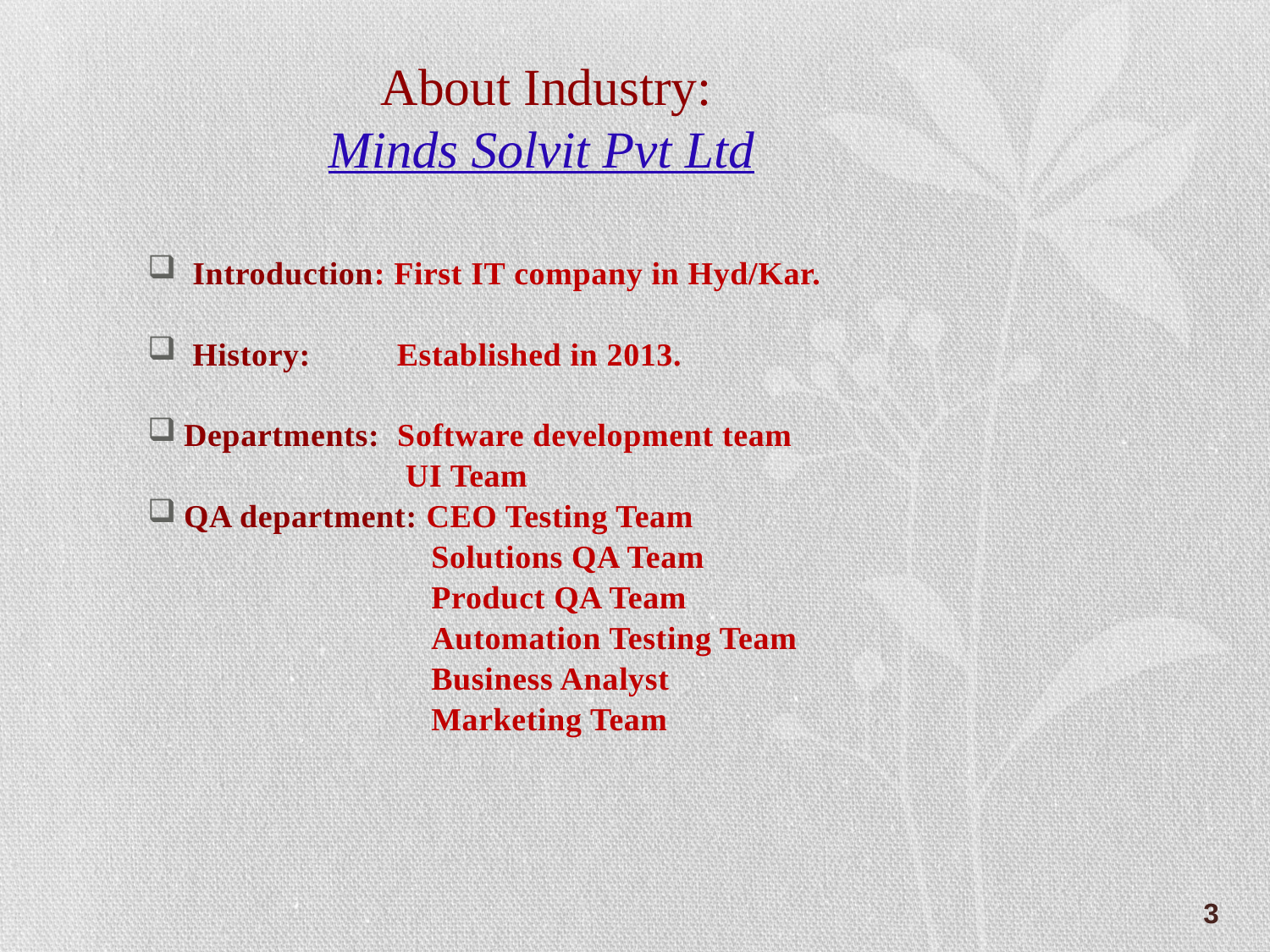

# About Industry: Minds Solvit Pvt Ltd
 Introduction: First IT company in Hyd/Kar.

 History:          Established in 2013.

Departments:  Software development team
                              UI Team
QA department: CEO Testing Team
                                 Solutions QA Team
                                 Product QA Team
                                 Automation Testing Team
                                 Business Analyst
                                 Marketing Team

3